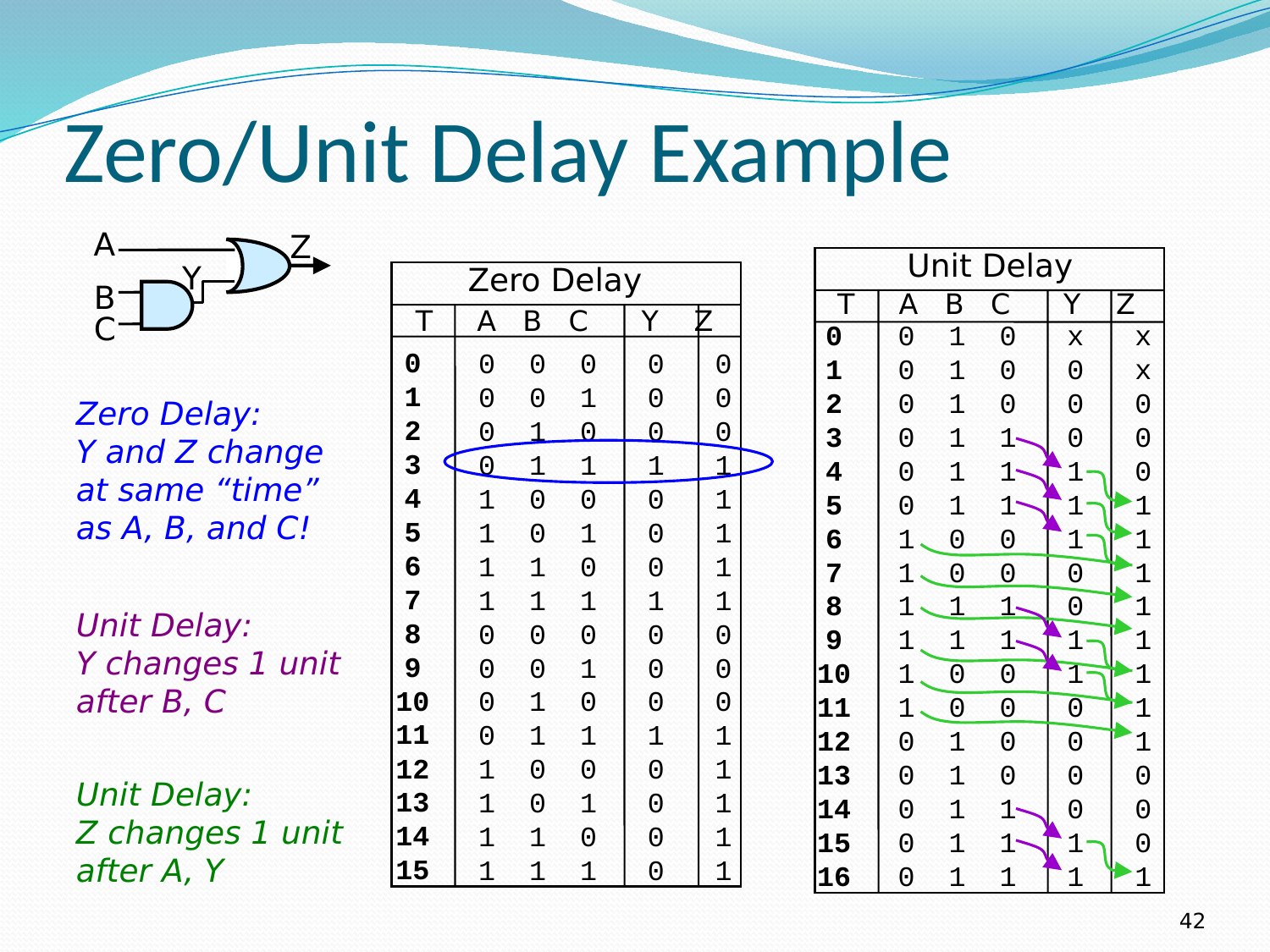

# Zero/Unit Delay Example
A
Z

Unit Delay

Y
Zero Delay

B
T     A   B   C      Y    Z

T     A   B   C      Y    Z
C

0
1
2
3
4
5
6
7
8
9
10
11
12
13
14
15
16
0  1  0   x   x
0  1  0   0   x
0  1  0   0   0
0  1  1   0   0
0  1  1   1   0
0  1  1   1   1
1  0  0   1   1
1  0  0   0   1
1  1  1   0   1
1  1  1   1   1
1  0  0   1   1
1  0  0   0   1
0  1  0   0   1
0  1  0   0   0
0  1  1   0   0
0  1  1   1   0
0  1  1   1   1

0
1
2
3
4
5
6
7
8
9
10
11
12
13
14
15
0  0  0   0   0
0  0  1   0   0
0  1  0   0   0
0  1  1   1   1
1  0  0   0   1
1  0  1   0   1
1  1  0   0   1
1  1  1   1   1
0  0  0   0   0
0  0  1   0   0
0  1  0   0   0
0  1  1   1   1
1  0  0   0   1
1  0  1   0   1
1  1  0   0   1
1  1  1   0   1
Zero Delay:
Y and Z change at same “time” as A, B, and C!

Unit Delay:
Y changes 1 unit after B, C

Unit Delay:
Z changes 1 unit after A, Y

42